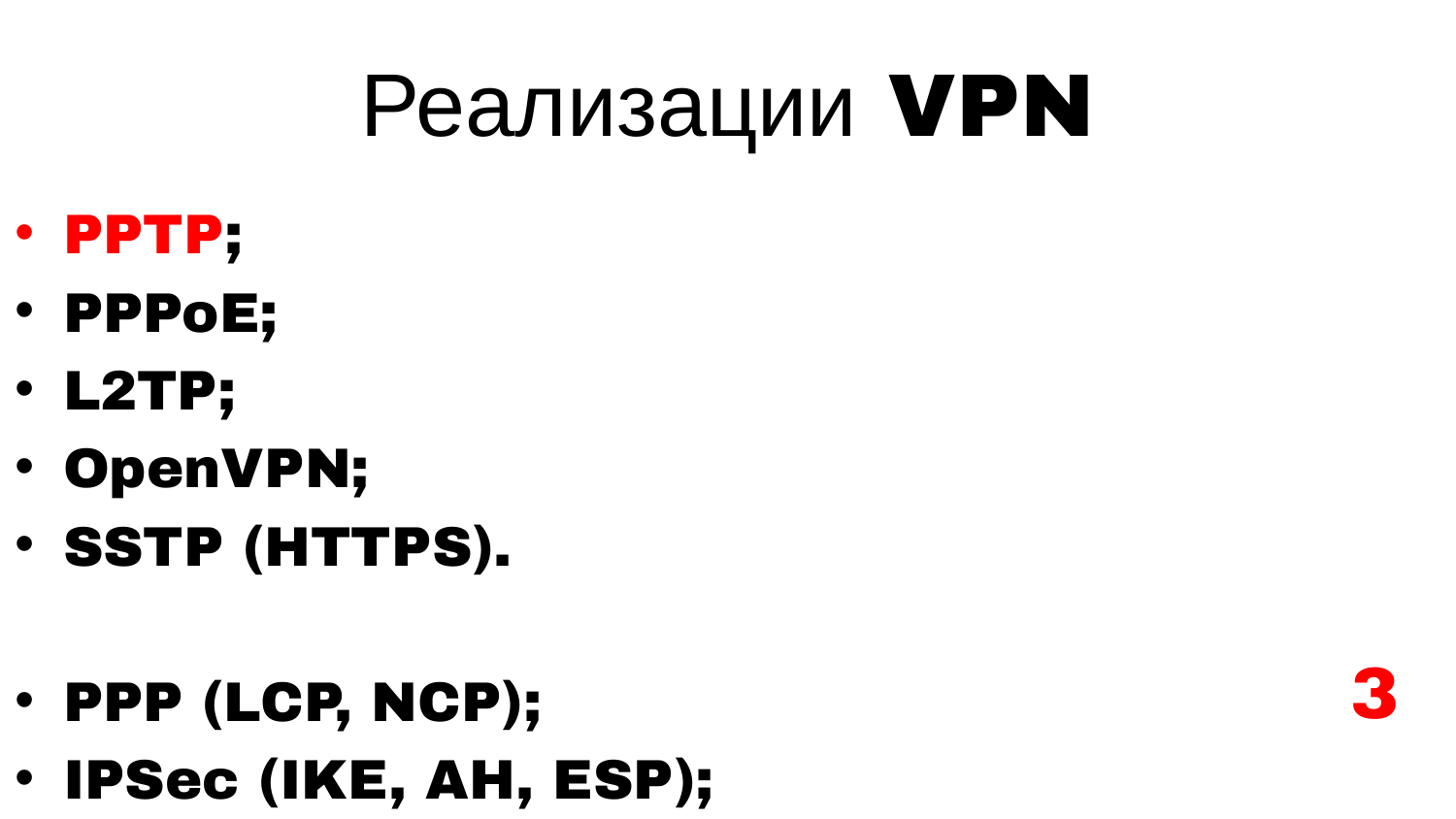

# Реализации VPN
PPTP;
PPPoE;
L2TP;
OpenVPN;
SSTP (HTTPS).

PPP (LCP, NCP);
IPSec (IKE, AH, ESP);

3